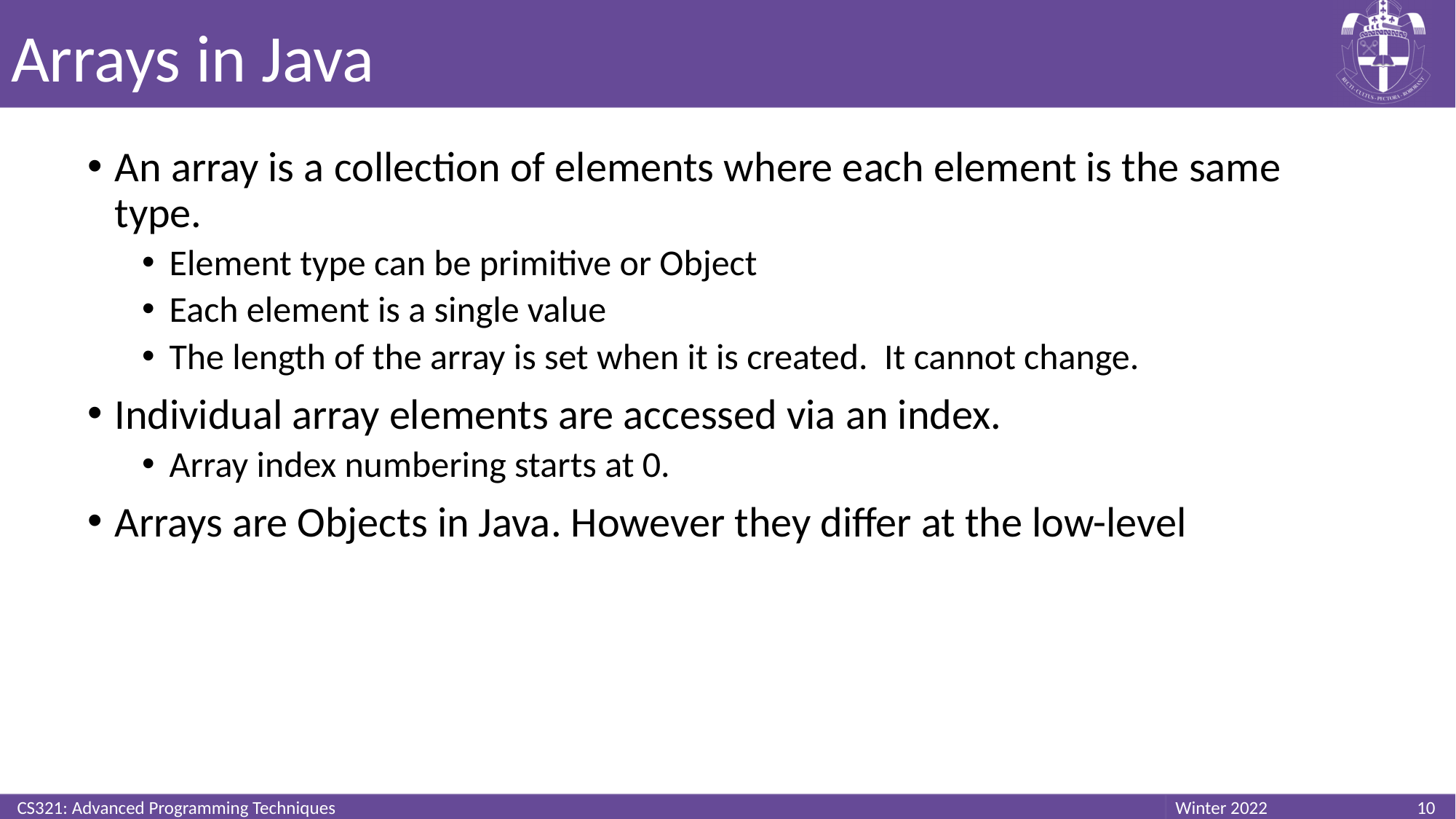

# Arrays in Java
An array is a collection of elements where each element is the same type.
Element type can be primitive or Object
Each element is a single value
The length of the array is set when it is created.  It cannot change.
Individual array elements are accessed via an index.
Array index numbering starts at 0.
Arrays are Objects in Java. However they differ at the low-level
CS321: Advanced Programming Techniques
10
Winter 2022